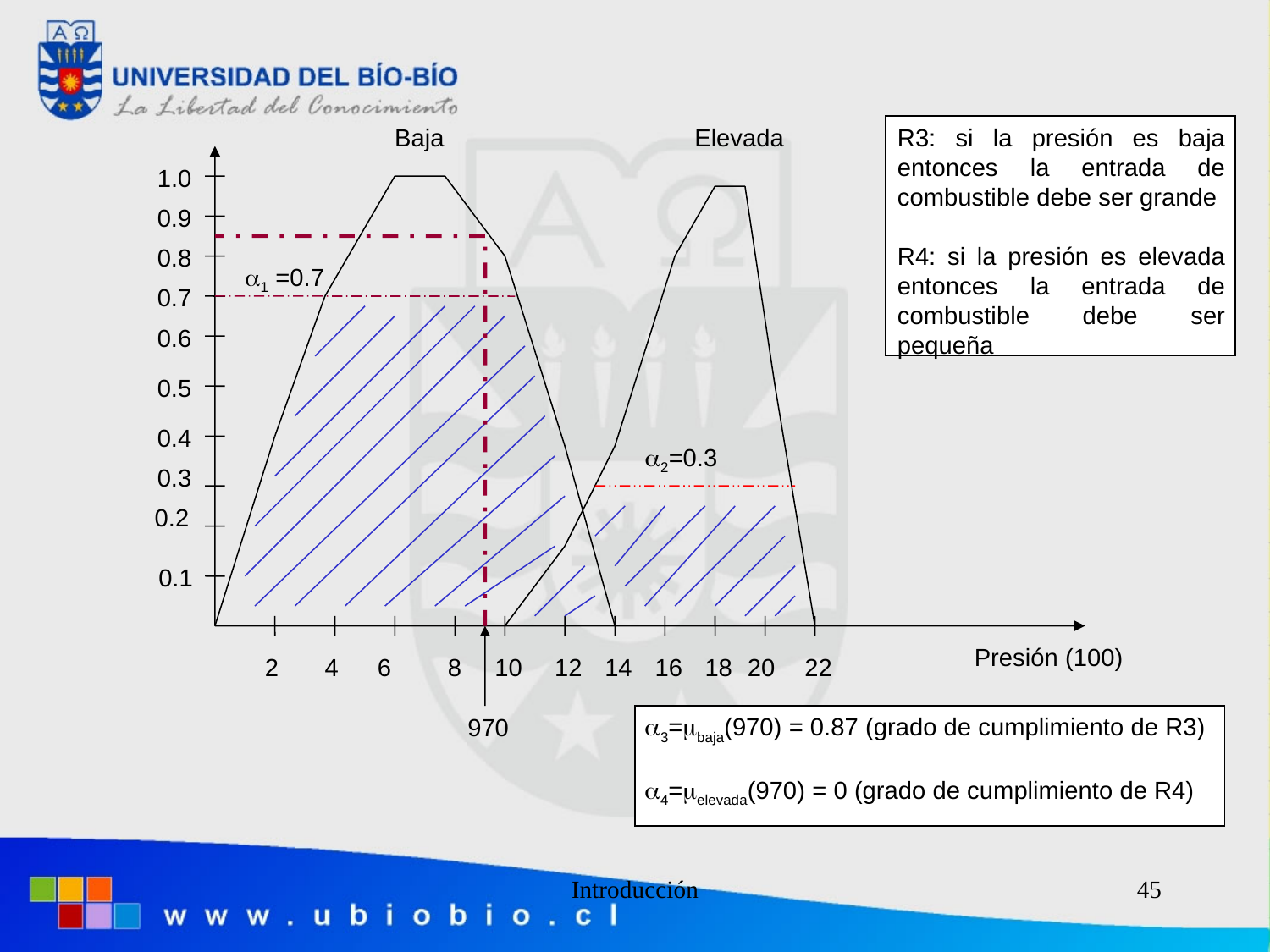

Baja
Elevada

R3: si la presión es baja entonces la entrada de combustible debe ser grande

R4: si la presión es elevada entonces la entrada de combustible debe ser pequeña

1.0
#

0.9

0.8

α1 =0.7

0.7

0.6

0.5

0.4

α2=0.3

0.3

0.2

  0.1

Presión (100)
2
4
10
12
14
16
18
22
6
8
20

α3=μbaja(970) = 0.87 (grado de cumplimiento de R3)

α4=μelevada(970) = 0 (grado de cumplimiento de R4)
970

Introducción
45